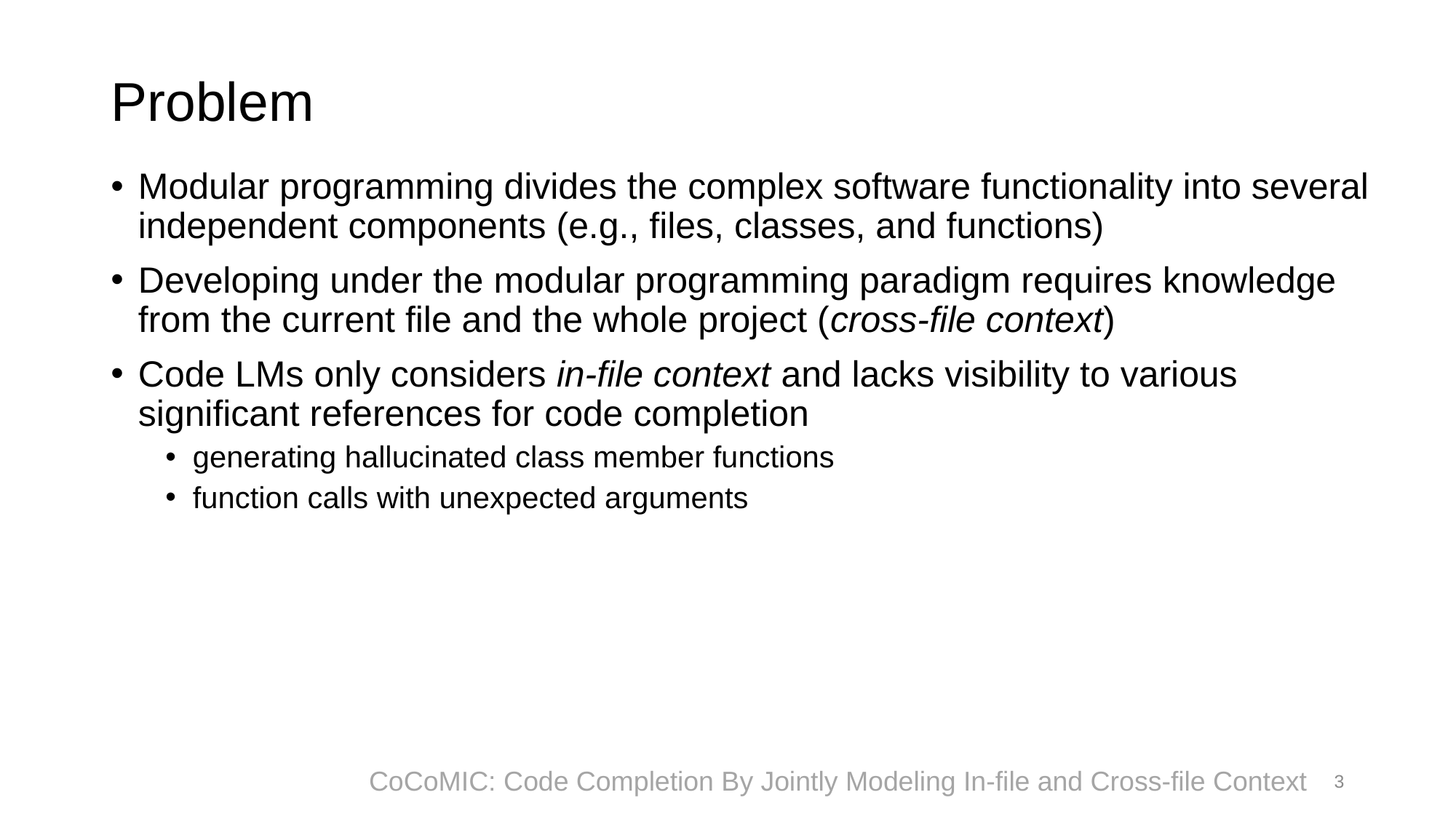

# Problem
Modular programming divides the complex software functionality into several independent components (e.g., files, classes, and functions)
Developing under the modular programming paradigm requires knowledge from the current file and the whole project (cross-file context)
Code LMs only considers in-file context and lacks visibility to various significant references for code completion
generating hallucinated class member functions
function calls with unexpected arguments
CoCoMIC: Code Completion By Jointly Modeling In-file and Cross-file Context
3